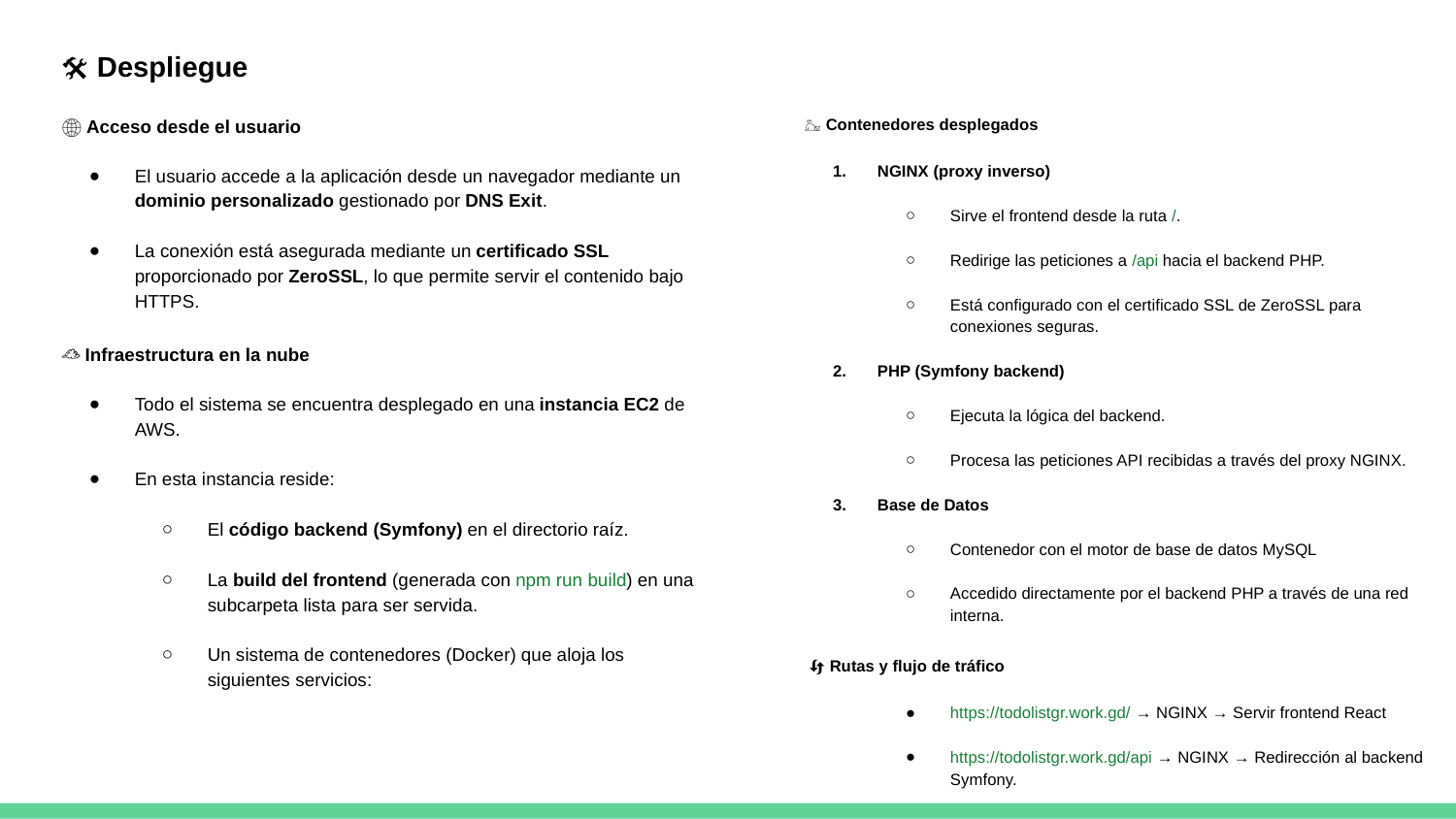

🛠️ Despliegue

🌐 Acceso desde el usuario
El usuario accede a la aplicación desde un navegador mediante un dominio personalizado gestionado por DNS Exit.
La conexión está asegurada mediante un certificado SSL proporcionado por ZeroSSL, lo que permite servir el contenido bajo HTTPS.
☁️ Infraestructura en la nube
Todo el sistema se encuentra desplegado en una instancia EC2 de AWS.
En esta instancia reside:
El código backend (Symfony) en el directorio raíz.
La build del frontend (generada con npm run build) en una subcarpeta lista para ser servida.
Un sistema de contenedores (Docker) que aloja los siguientes servicios:

🐳 Contenedores desplegados
NGINX (proxy inverso)
Sirve el frontend desde la ruta /.
Redirige las peticiones a /api hacia el backend PHP.
Está configurado con el certificado SSL de ZeroSSL para conexiones seguras.
PHP (Symfony backend)
Ejecuta la lógica del backend.
Procesa las peticiones API recibidas a través del proxy NGINX.
Base de Datos
Contenedor con el motor de base de datos MySQL
Accedido directamente por el backend PHP a través de una red interna.
 🔄 Rutas y flujo de tráfico
https://todolistgr.work.gd/ → NGINX → Servir frontend React
https://todolistgr.work.gd/api → NGINX → Redirección al backend Symfony.